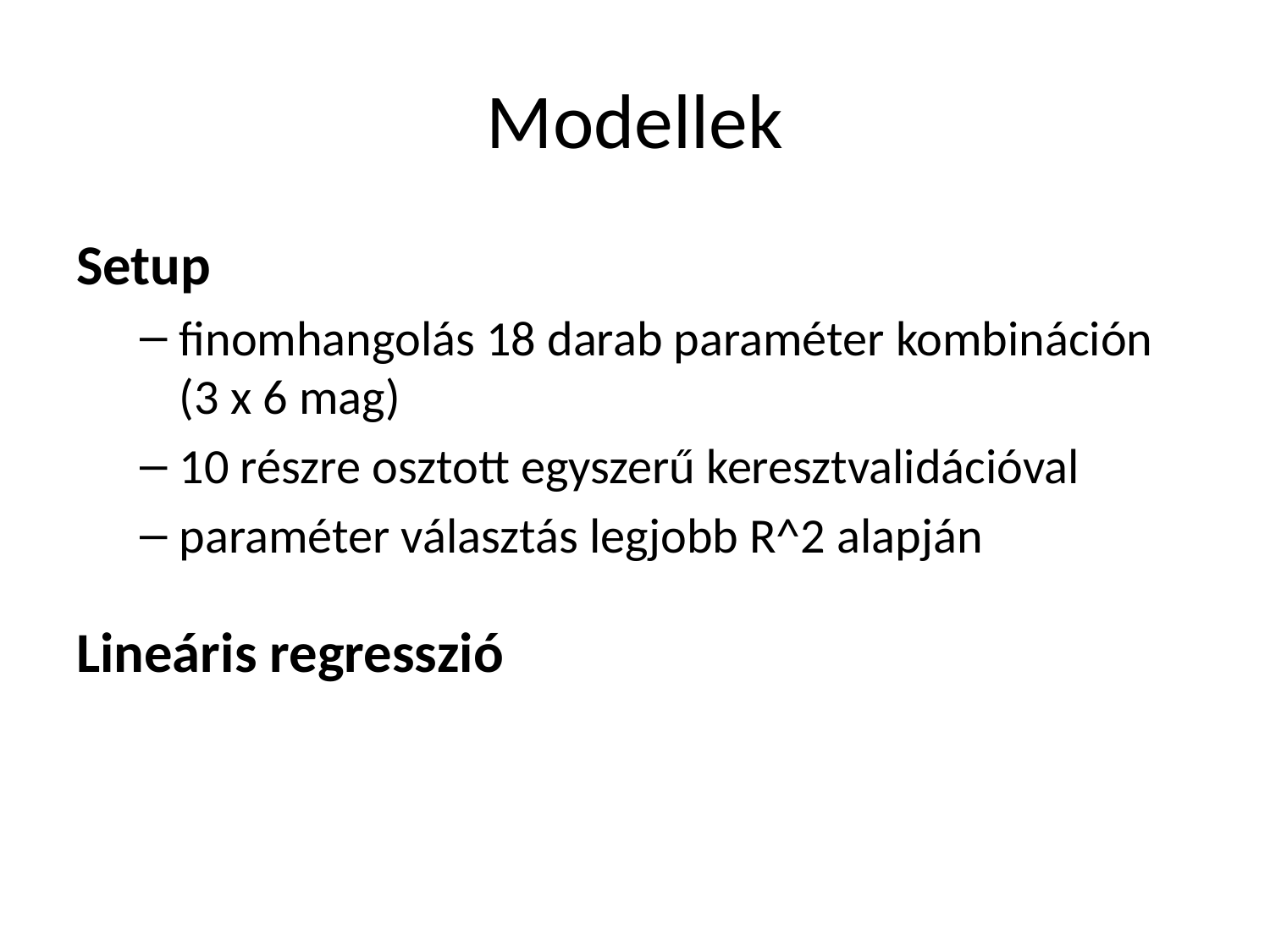

# Modellek
Setup
finomhangolás 18 darab paraméter kombináción (3 x 6 mag)
10 részre osztott egyszerű keresztvalidációval
paraméter választás legjobb R^2 alapján
Lineáris regresszió